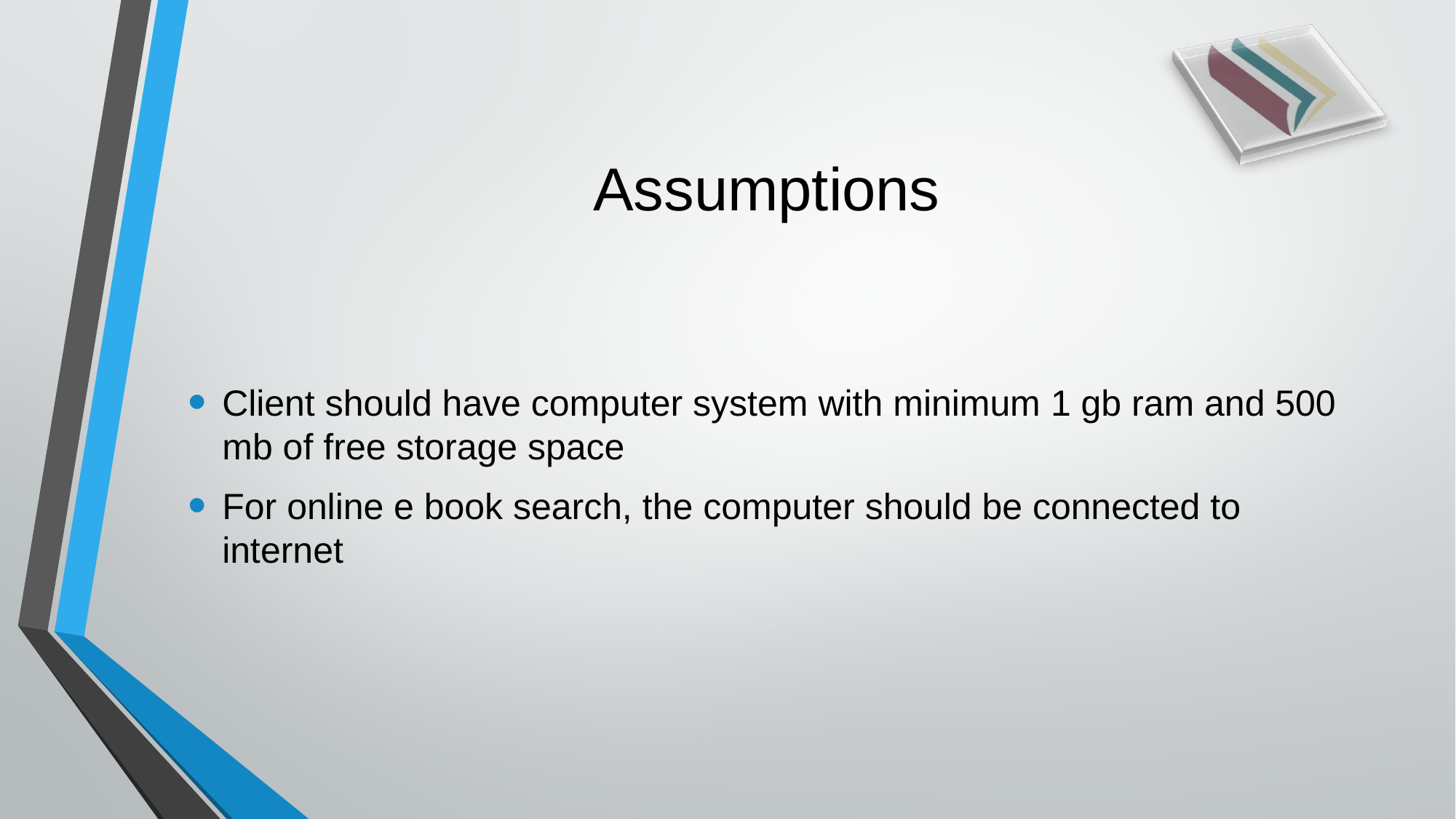

# Assumptions
Client should have computer system with minimum 1 gb ram and 500 mb of free storage space
For online e book search, the computer should be connected to internet